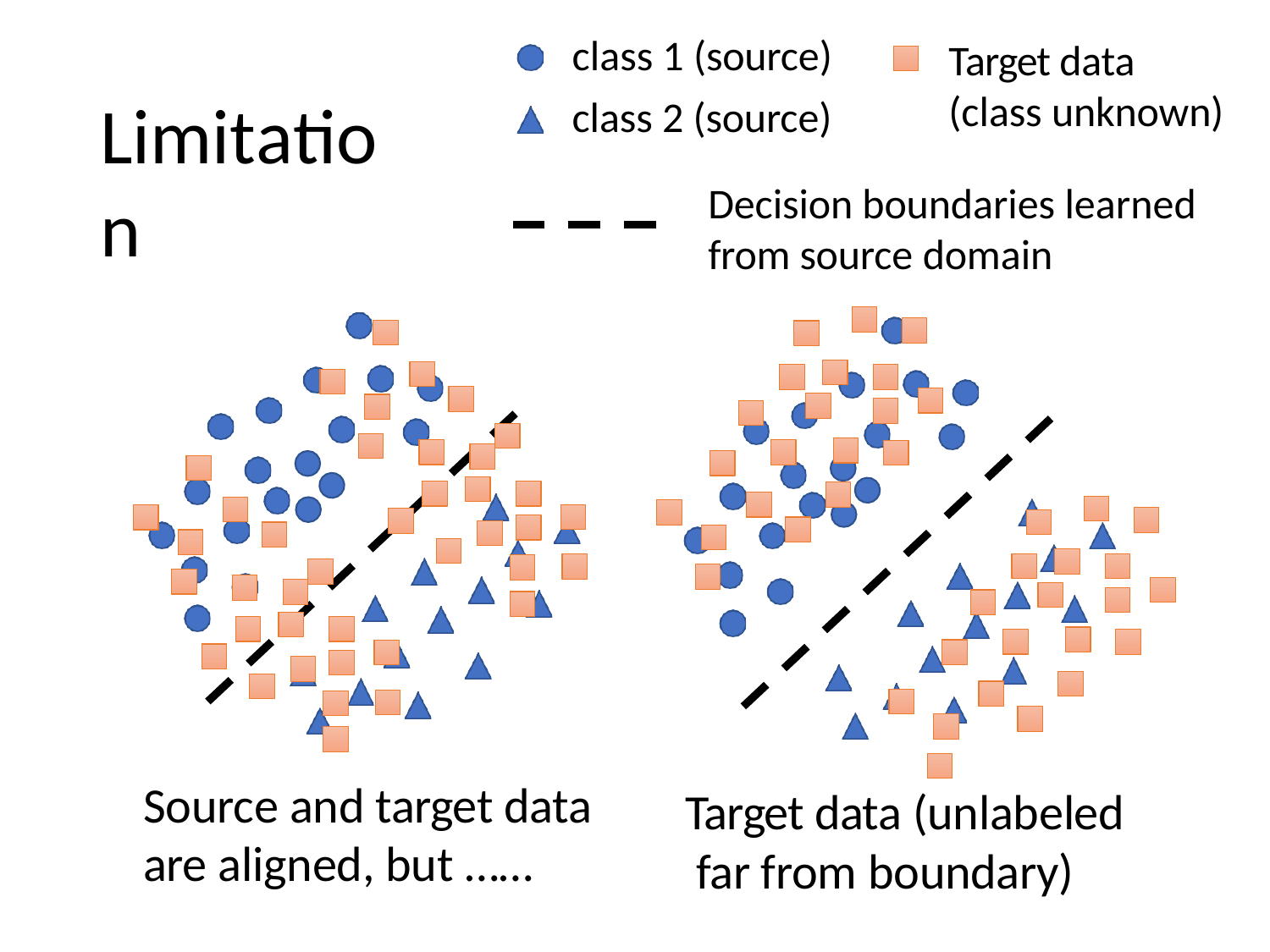

class 1 (source)
class 2 (source)
Target data  (class unknown)

Limitation

Decision boundaries learned
from source domain

Source and target data
are aligned, but ……
Target data (unlabeled  far from boundary)